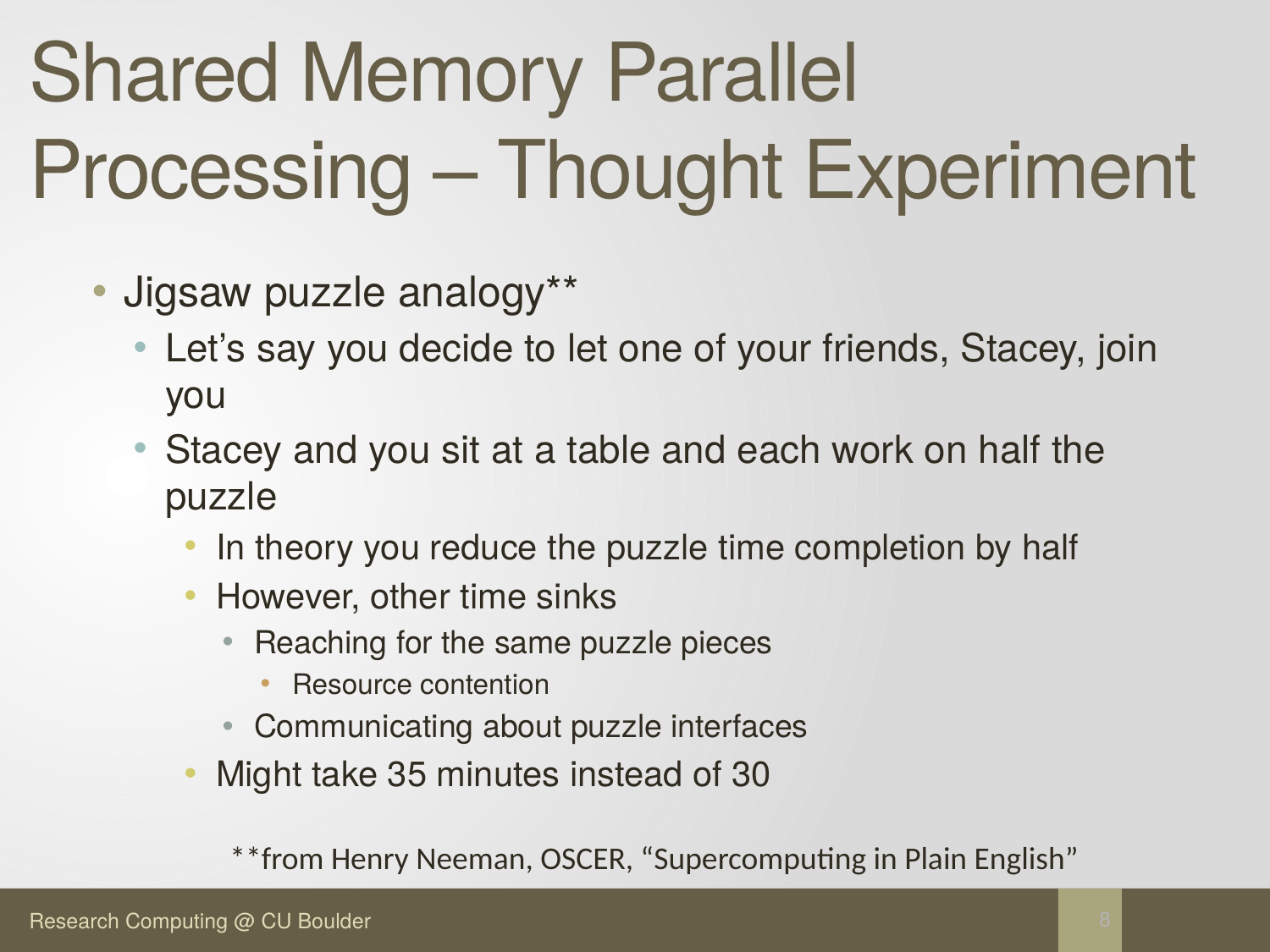

# Shared Memory Parallel Processing – Thought Experiment
Jigsaw puzzle analogy**
Let’s say you decide to let one of your friends, Stacey, join you
Stacey and you sit at a table and each work on half the puzzle
In theory you reduce the puzzle time completion by half
However, other time sinks
Reaching for the same puzzle pieces
Resource contention
Communicating about puzzle interfaces
Might take 35 minutes instead of 30
**from Henry Neeman, OSCER, “Supercomputing in Plain English”

8